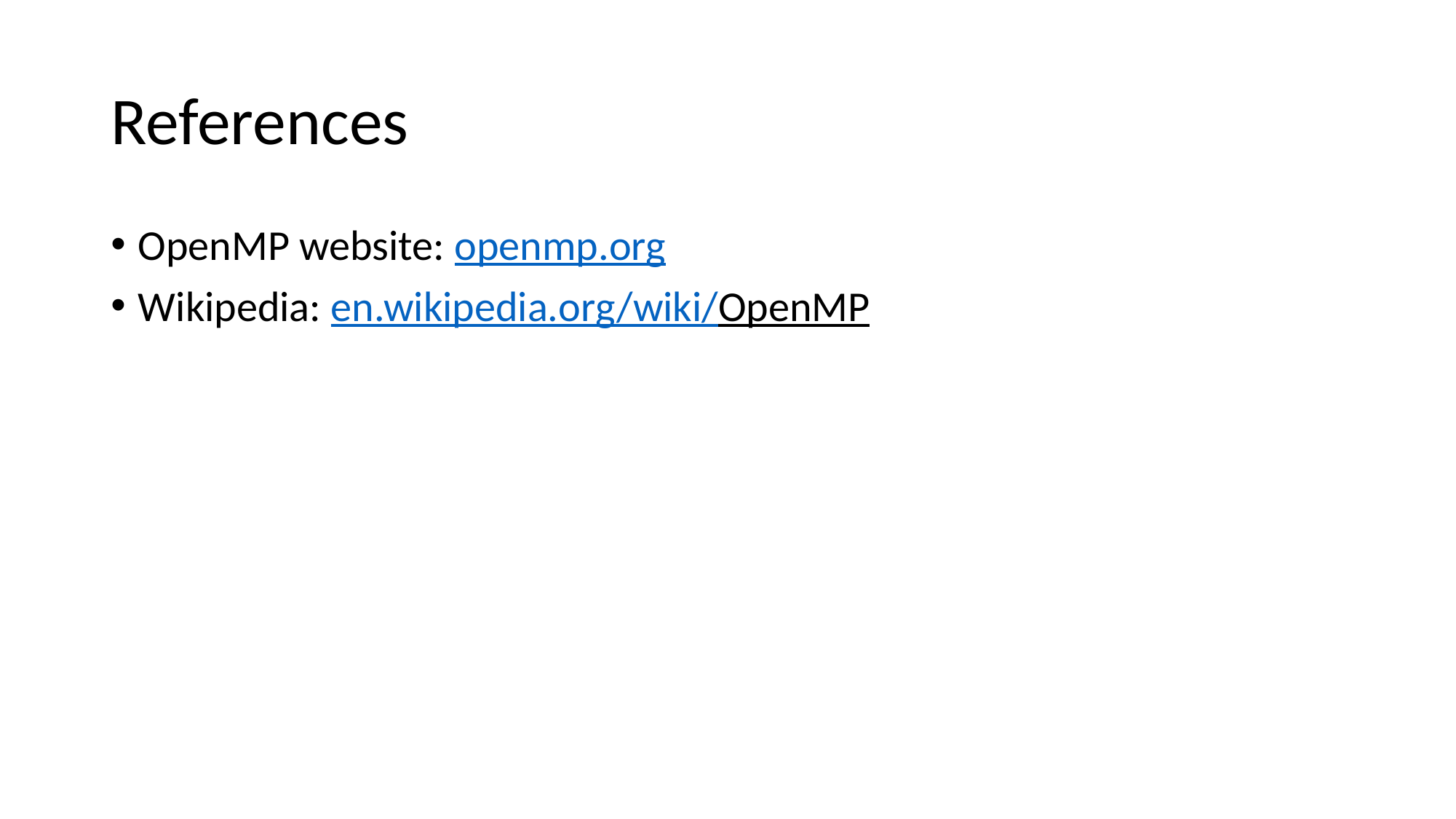

# References
OpenMP website: openmp.org
Wikipedia: en.wikipedia.org/wiki/OpenMP